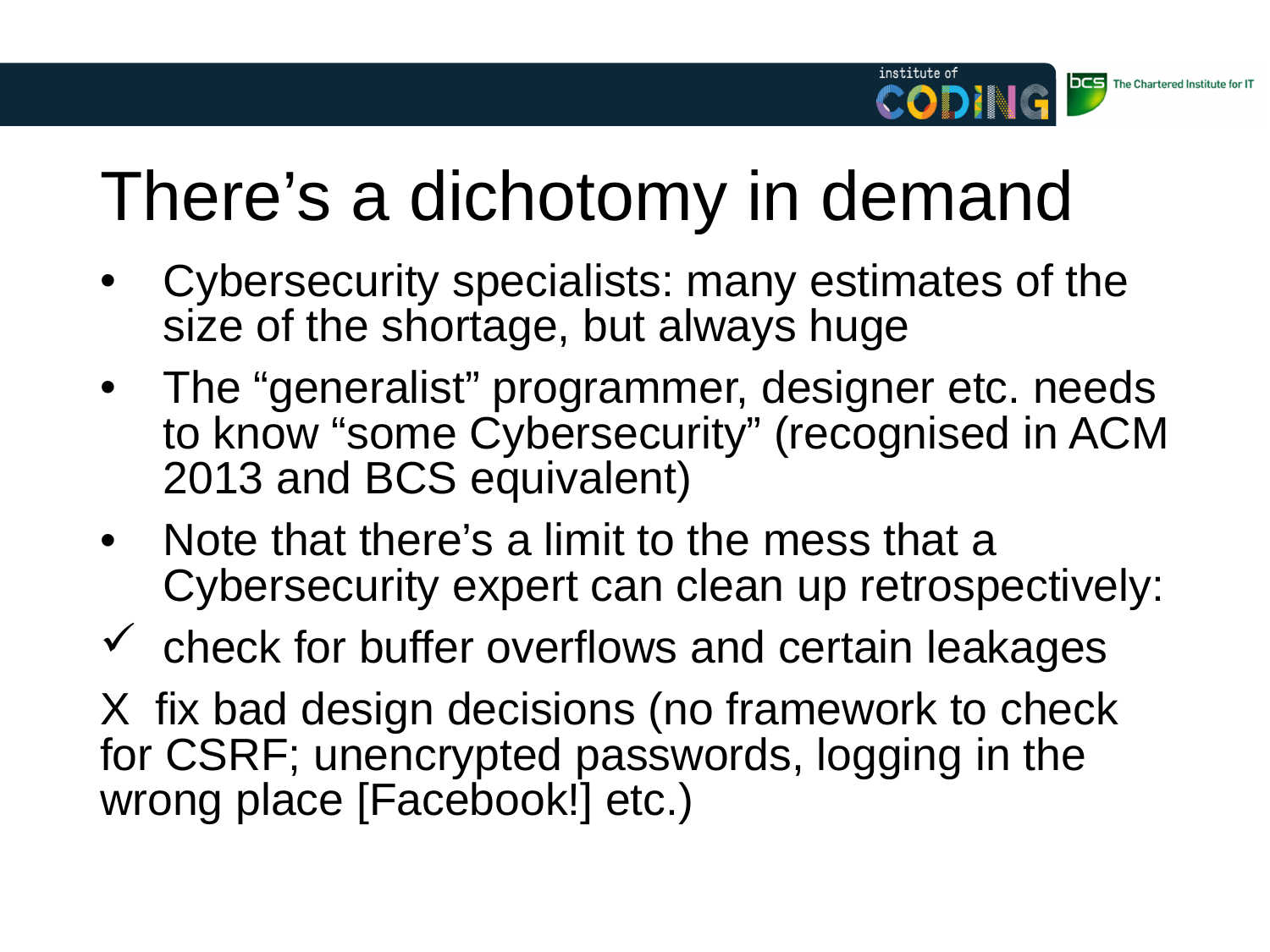

There’s a dichotomy in demand
Cybersecurity specialists: many estimates of the size of the shortage, but always huge
The “generalist” programmer, designer etc. needs to know “some Cybersecurity” (recognised in ACM 2013 and BCS equivalent)
Note that there’s a limit to the mess that a Cybersecurity expert can clean up retrospectively:
check for buffer overflows and certain leakages
X  fix bad design decisions (no framework to check for CSRF; unencrypted passwords, logging in the wrong place [Facebook!] etc.)